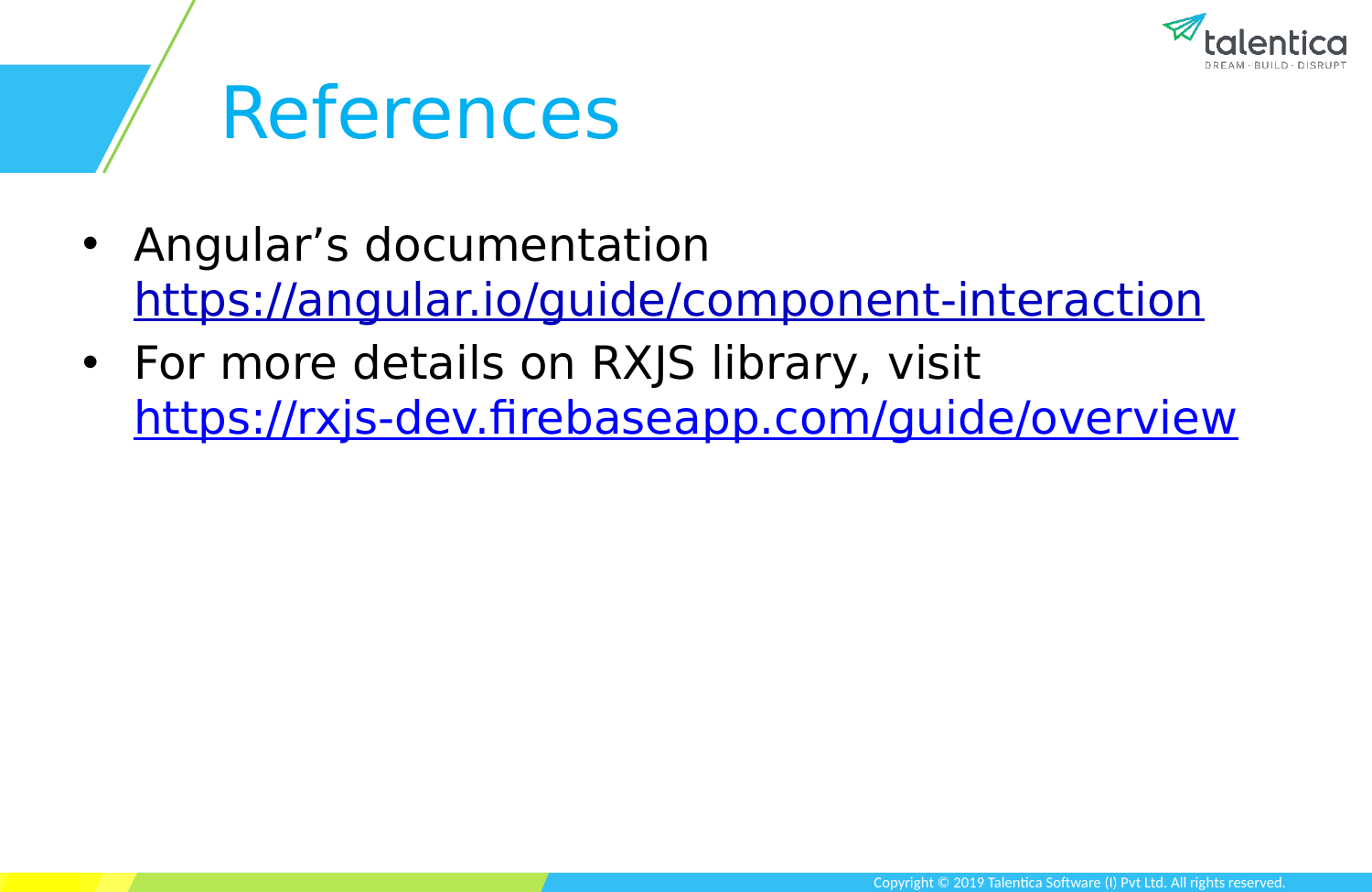

# References
Angular’s documentation https://angular.io/guide/component-interaction
For more details on RXJS library, visit https://rxjs-dev.firebaseapp.com/guide/overview